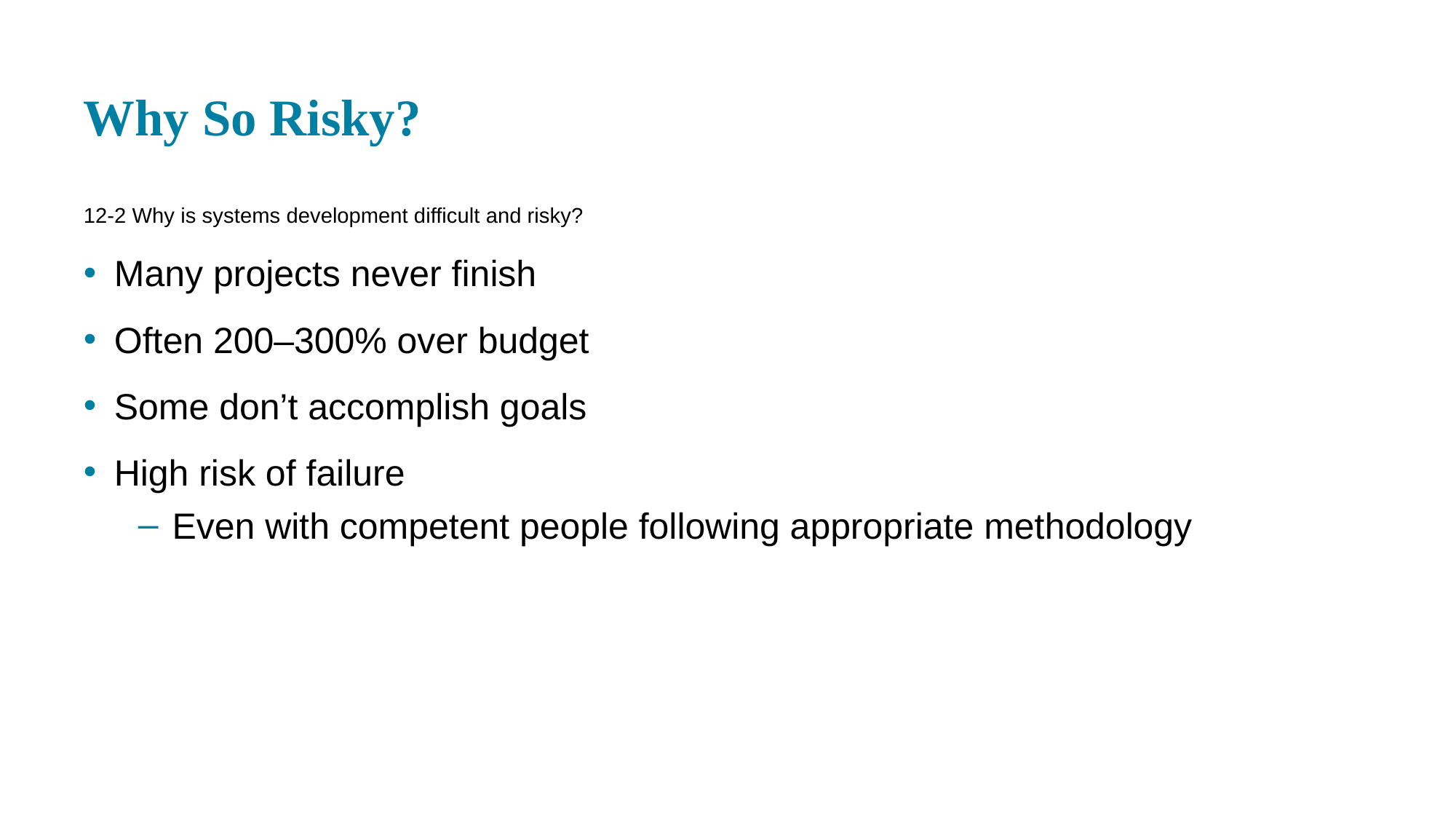

# Why So Risky?
12-2 Why is systems development difficult and risky?
Many projects never finish
Often 200–300% over budget
Some don’t accomplish goals
High risk of failure
Even with competent people following appropriate methodology